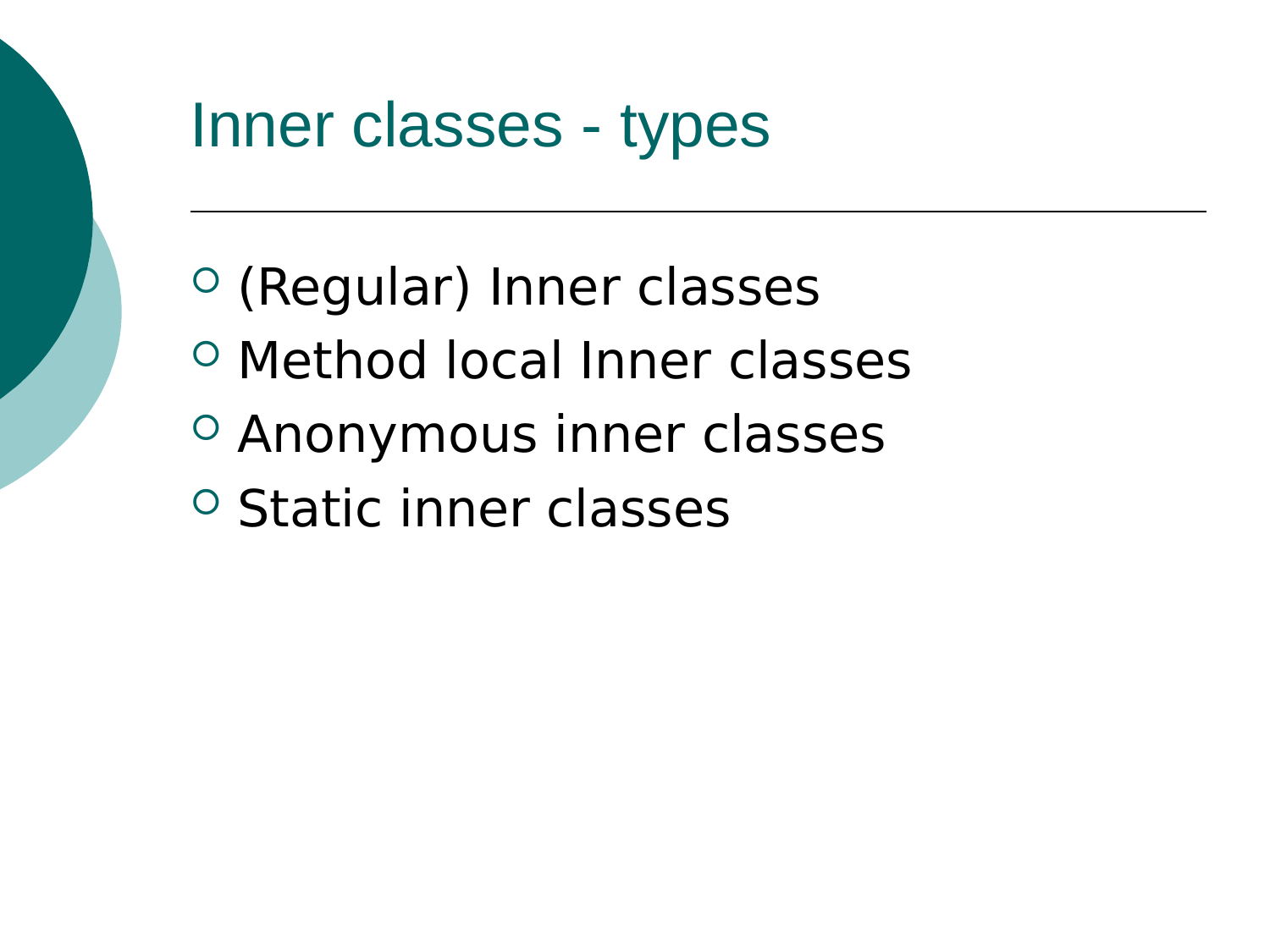

# Inner classes - types
(Regular) Inner classes
Method local Inner classes
Anonymous inner classes
Static inner classes